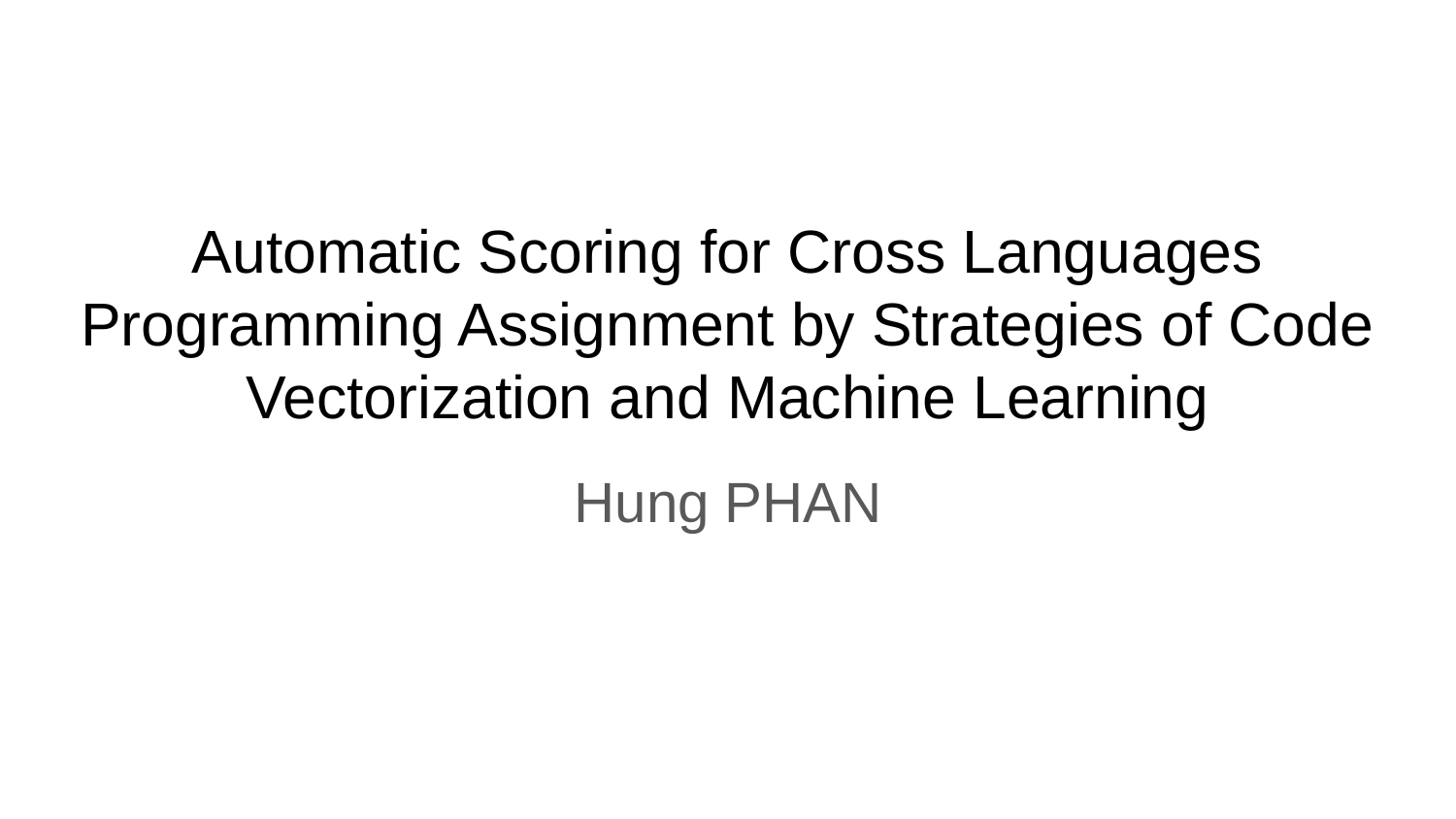

# Automatic Scoring for Cross Languages Programming Assignment by Strategies of Code Vectorization and Machine Learning
Hung PHAN